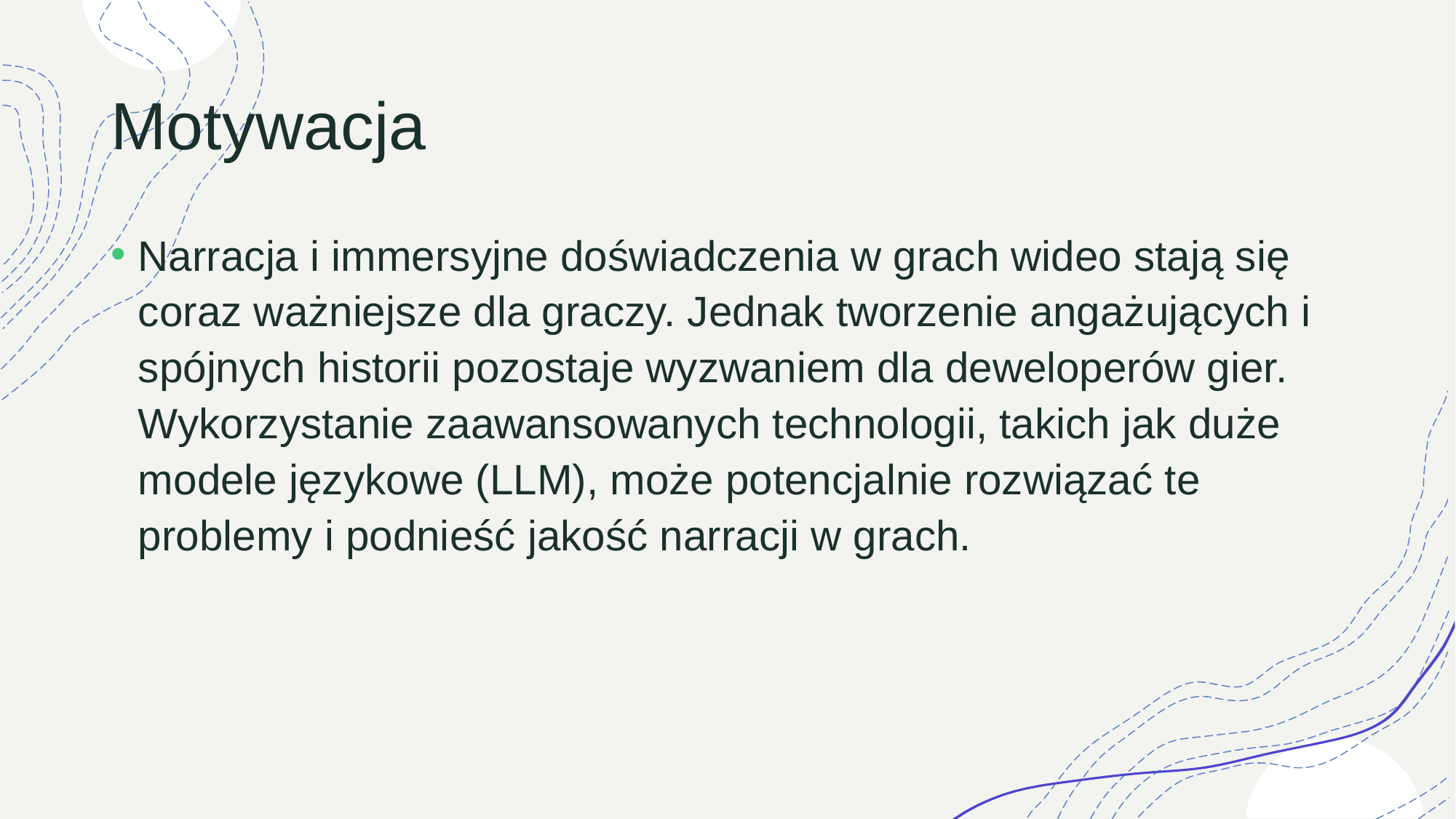

# Motywacja
Narracja i immersyjne doświadczenia w grach wideo stają się coraz ważniejsze dla graczy. Jednak tworzenie angażujących i spójnych historii pozostaje wyzwaniem dla deweloperów gier. Wykorzystanie zaawansowanych technologii, takich jak duże modele językowe (LLM), może potencjalnie rozwiązać te problemy i podnieść jakość narracji w grach.